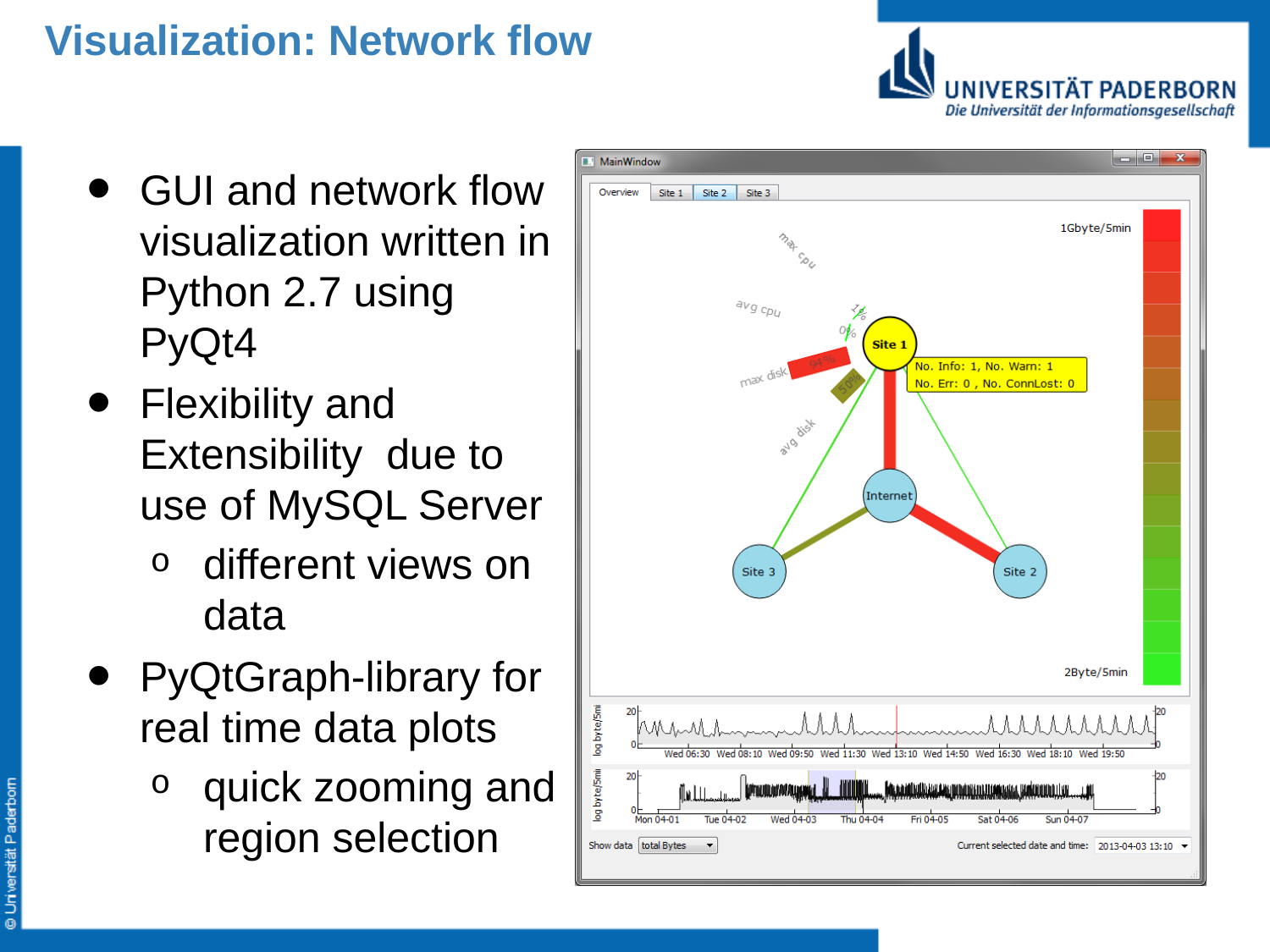

# Visualization: Network flow
GUI and network flow visualization written in Python 2.7 using PyQt4
Flexibility and Extensibility  due to use of MySQL Server
different views on data
PyQtGraph-library for real time data plots
quick zooming and region selection